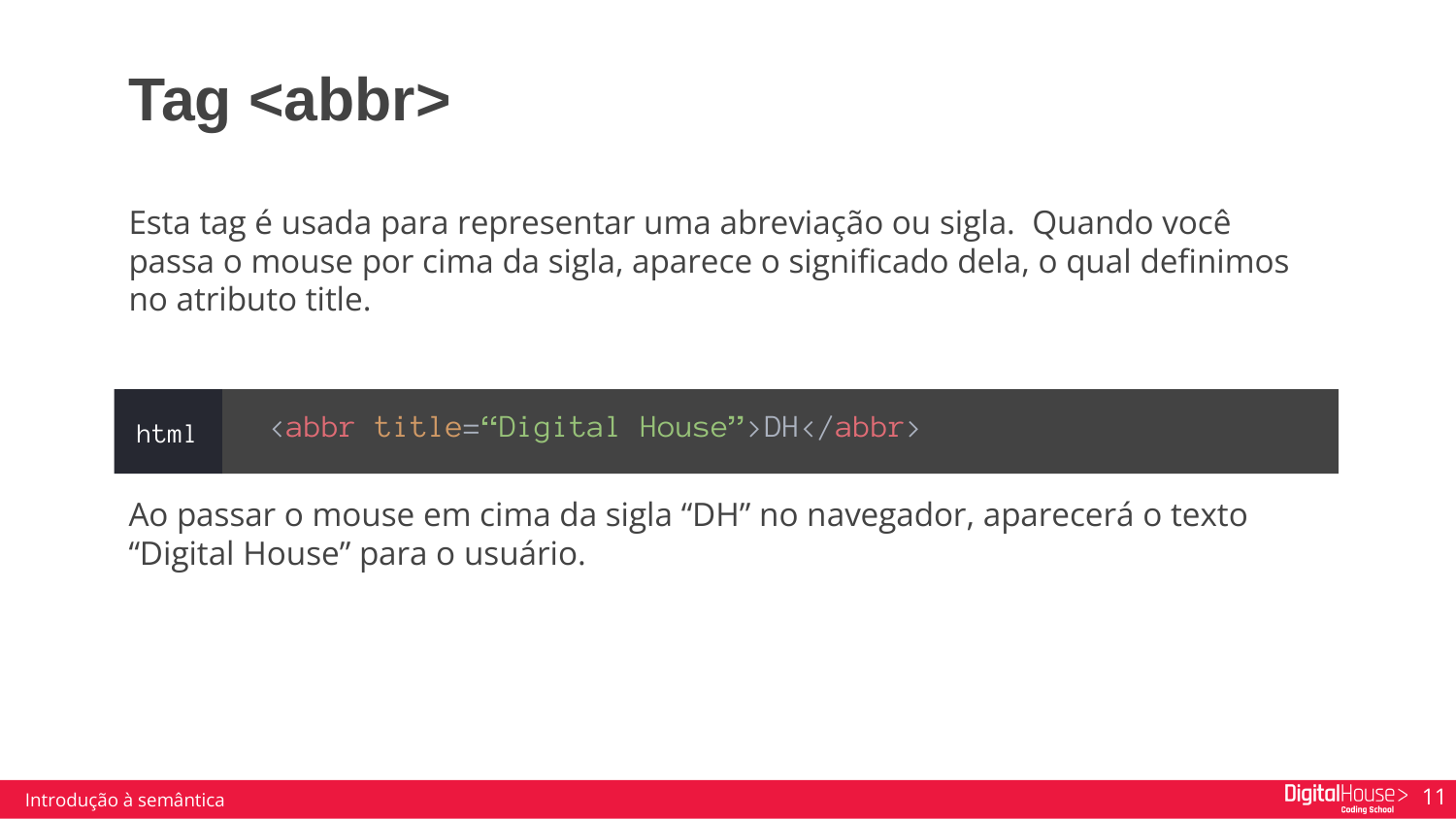

Tag <abbr>
Esta tag é usada para representar uma abreviação ou sigla.  Quando você passa o mouse por cima da sigla, aparece o significado dela, o qual definimos no atributo title.

  <abbr title=“Digital House”>DH</abbr>
html
Ao passar o mouse em cima da sigla “DH” no navegador, aparecerá o texto “Digital House” para o usuário.

Introdução à semântica